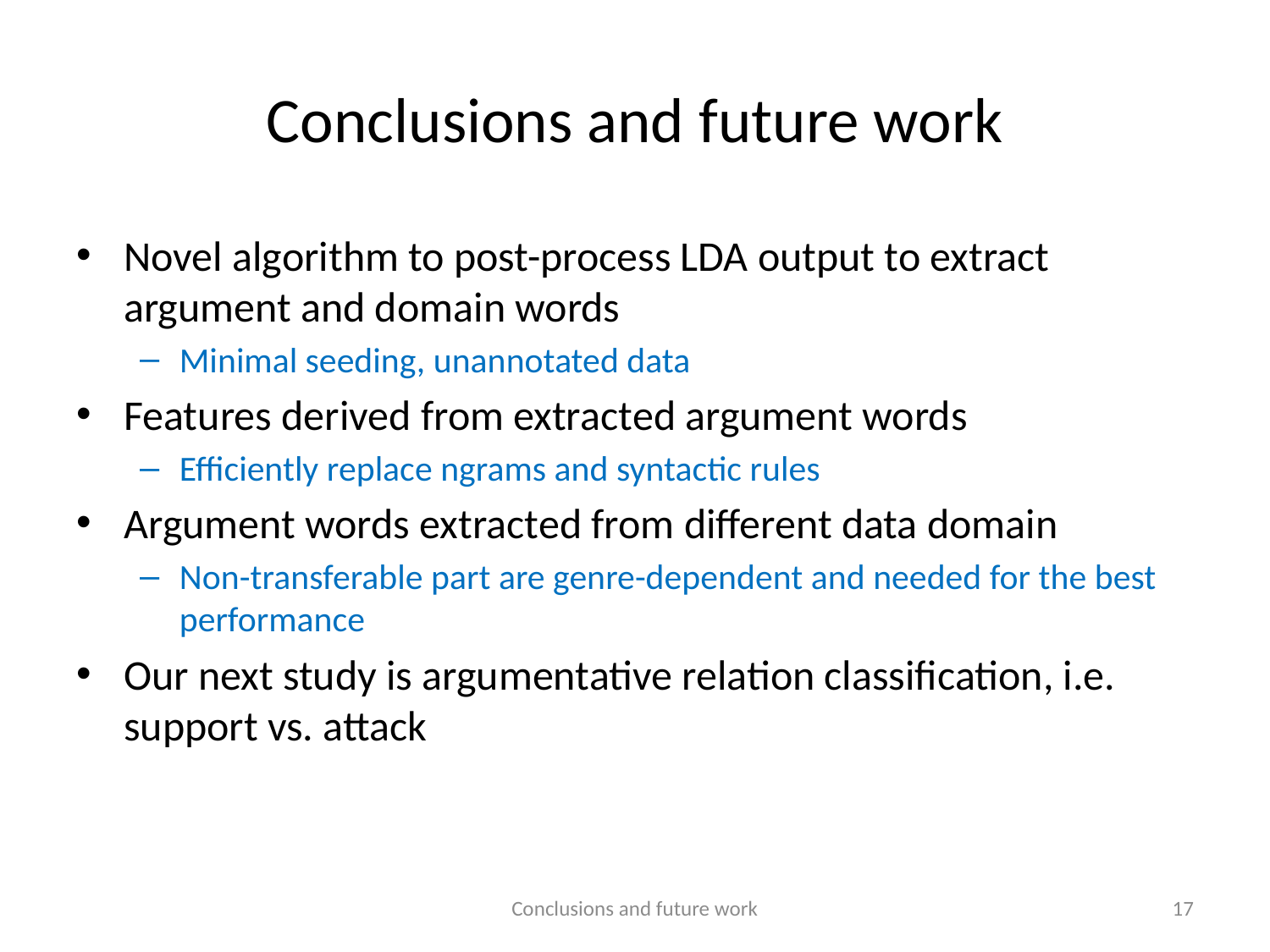

# Conclusions and future work
Novel algorithm to post-process LDA output to extract argument and domain words
Minimal seeding, unannotated data
Features derived from extracted argument words
Efficiently replace ngrams and syntactic rules
Argument words extracted from different data domain
Non-transferable part are genre-dependent and needed for the best performance
Our next study is argumentative relation classification, i.e. support vs. attack
Conclusions and future work
17